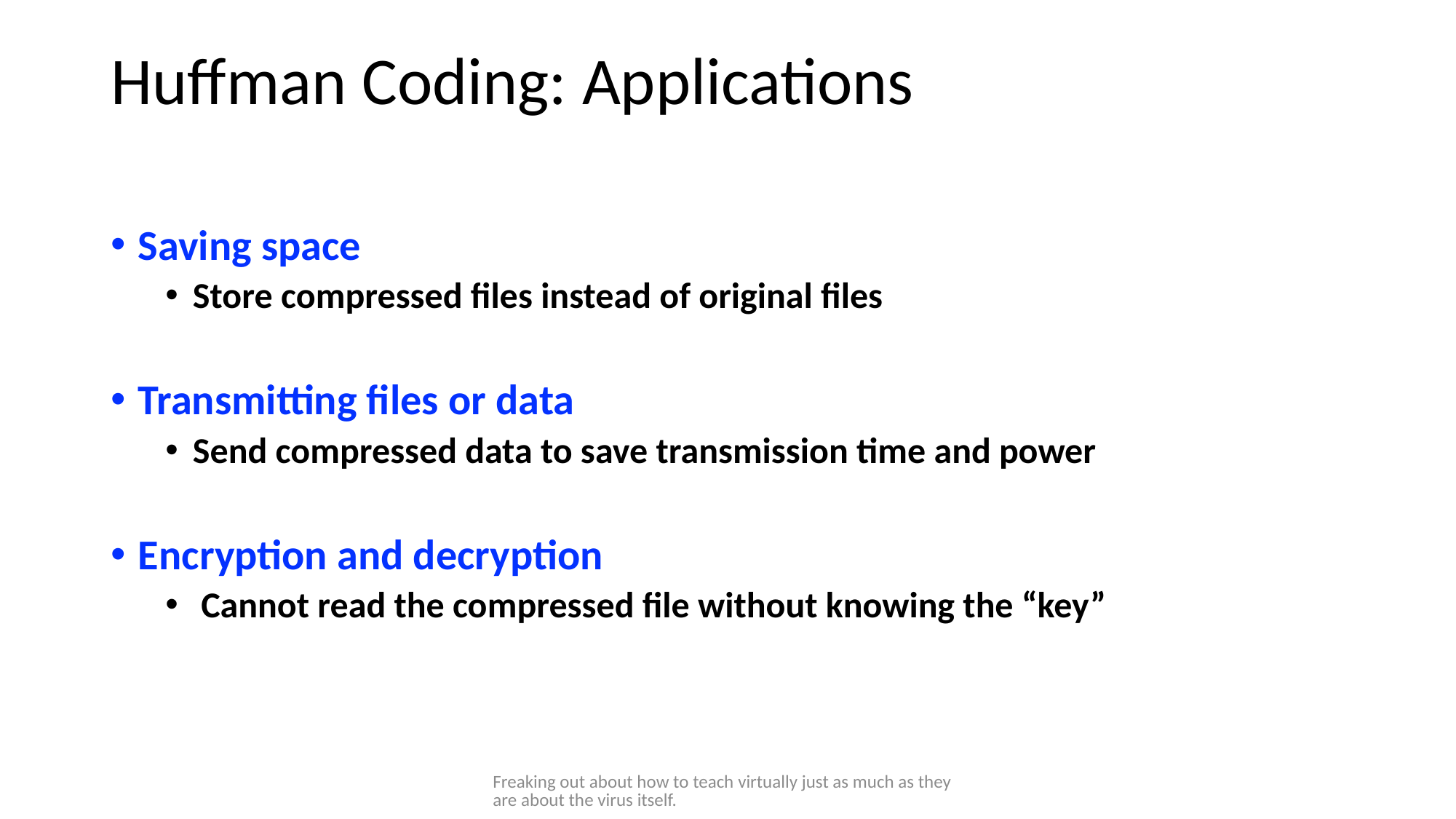

# Huffman Coding: Applications
Saving space
Store compressed files instead of original files

Transmitting files or data
Send compressed data to save transmission time and power

Encryption and decryption
 Cannot read the compressed file without knowing the “key”

Freaking out about how to teach virtually just as much as they are about the virus itself.